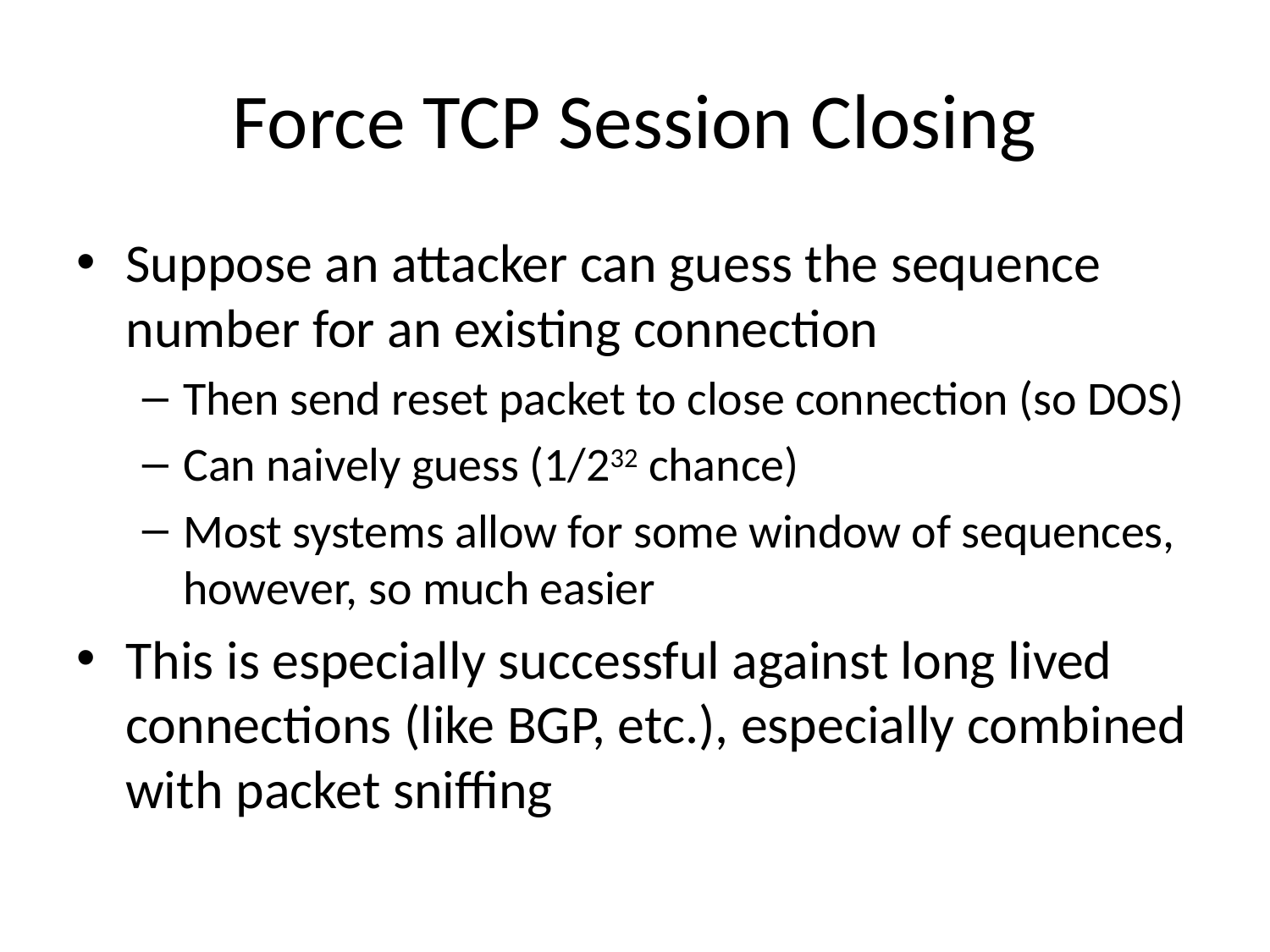

# Force TCP Session Closing
Suppose an attacker can guess the sequence number for an existing connection
Then send reset packet to close connection (so DOS)
Can naively guess (1/232 chance)
Most systems allow for some window of sequences, however, so much easier
This is especially successful against long lived connections (like BGP, etc.), especially combined with packet sniffing